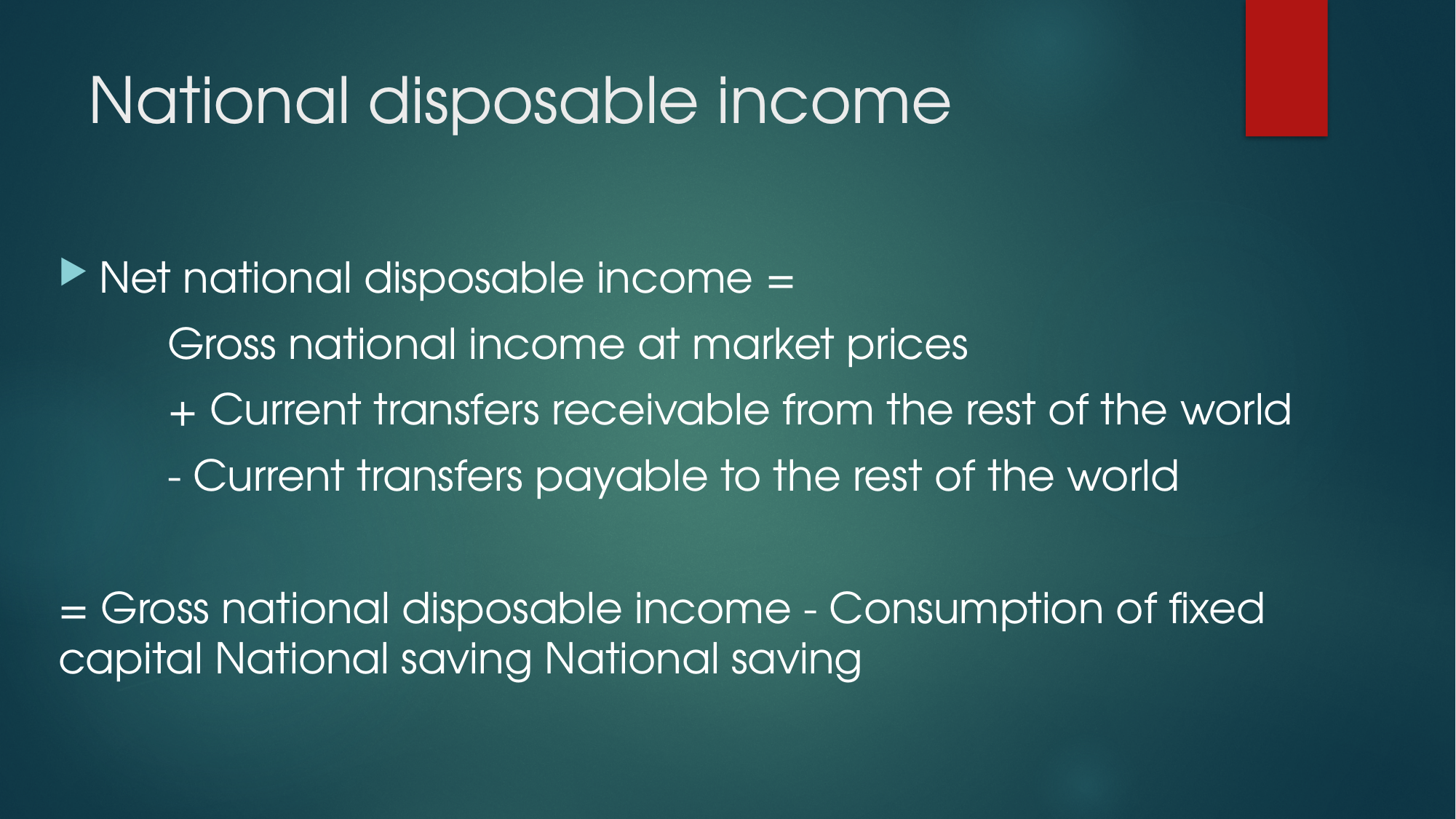

# National disposable income
Net national disposable income =
	Gross national income at market prices
	+ Current transfers receivable from the rest of the world
	- Current transfers payable to the rest of the world

= Gross national disposable income - Consumption of fixed capital National saving National saving